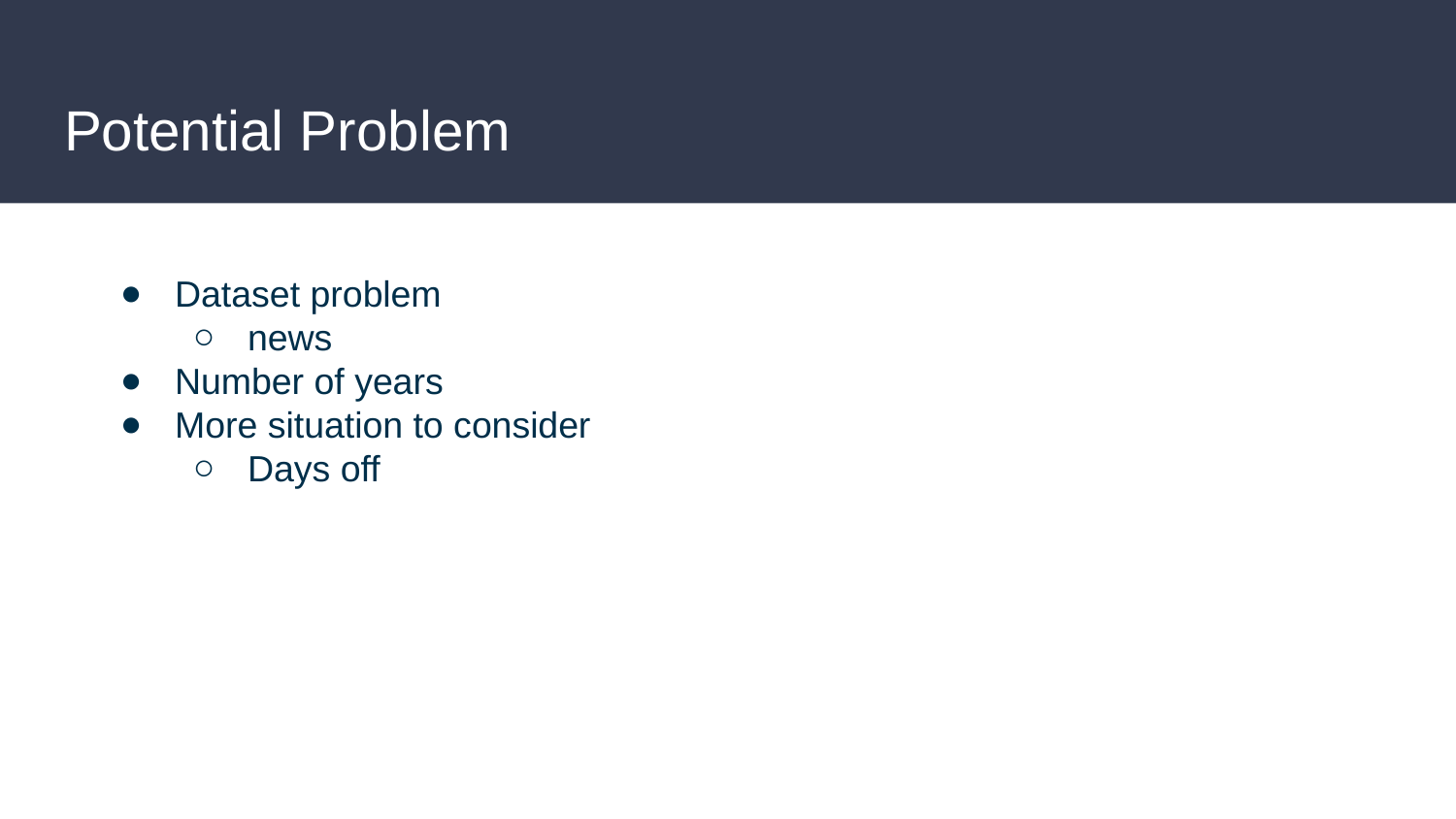

# Potential Problem
Dataset problem
news
Number of years
More situation to consider
Days off